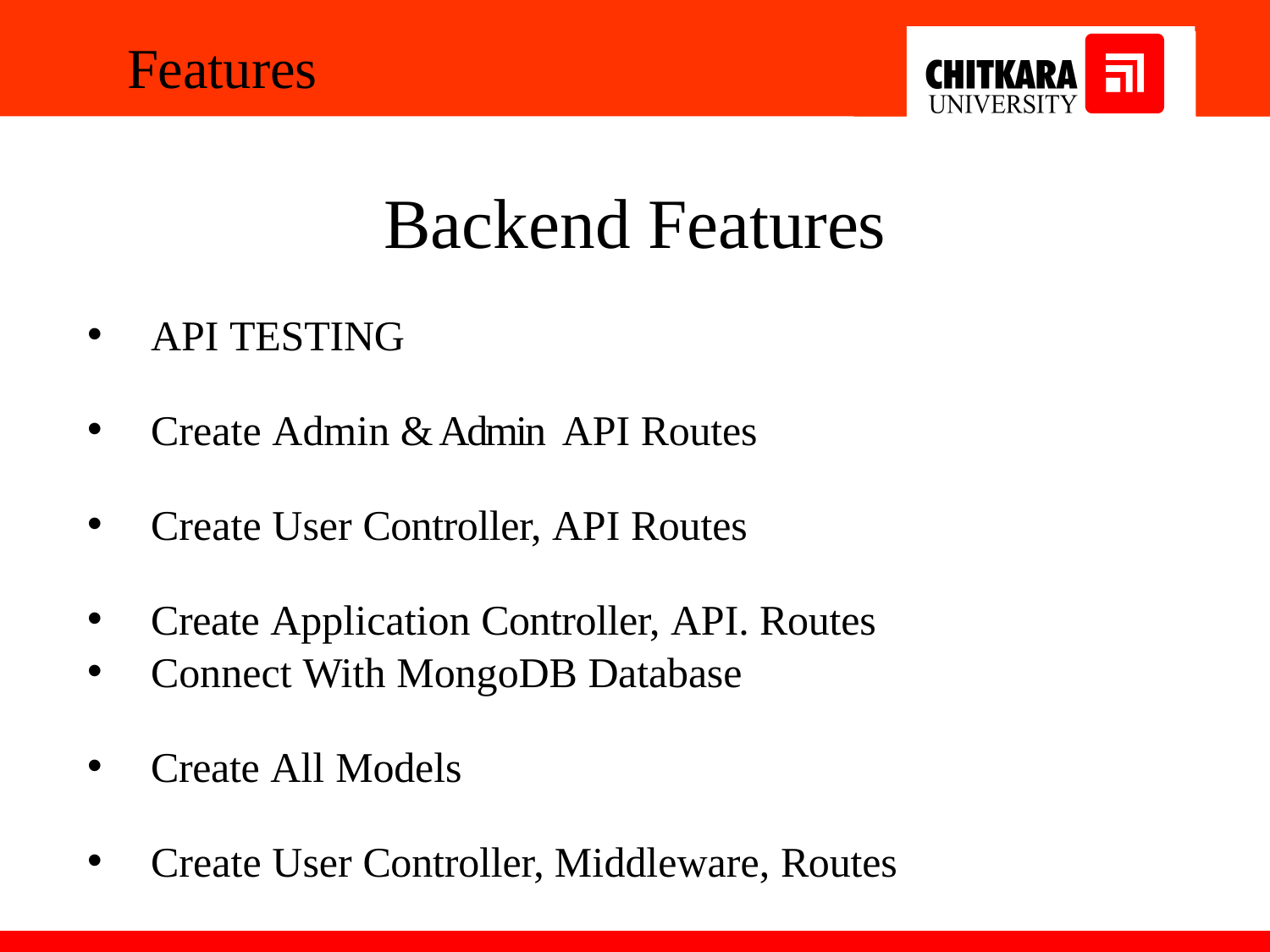

# Features
Backend Features
API TESTING
Create Admin & Admin  API Routes
Create User Controller, API Routes
Create Application Controller, API. Routes
Connect With MongoDB Database
Create All Models
Create User Controller, Middleware, Routes